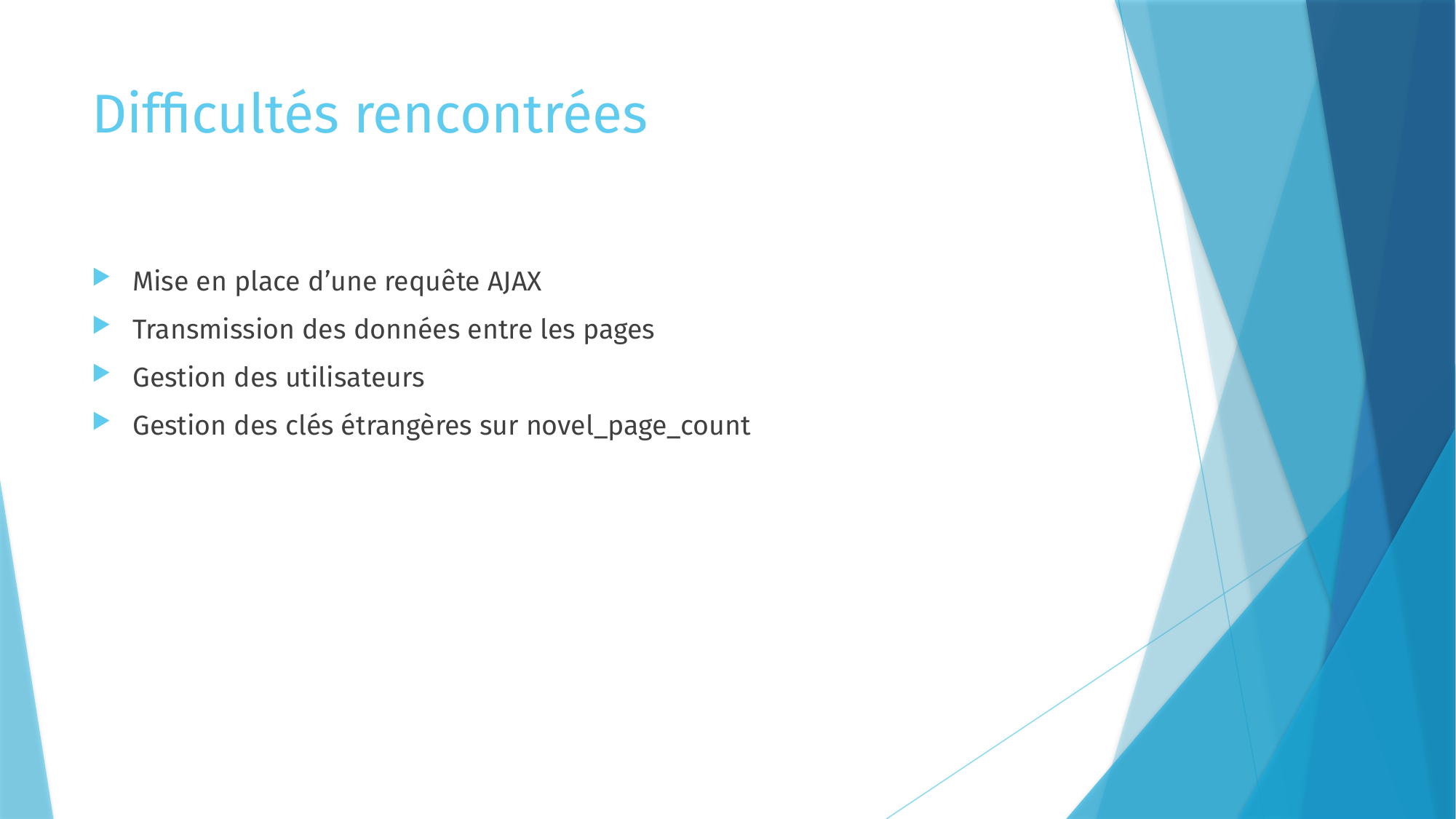

# Difficultés rencontrées
Mise en place d’une requête AJAX
Transmission des données entre les pages
Gestion des utilisateurs
Gestion des clés étrangères sur novel_page_count